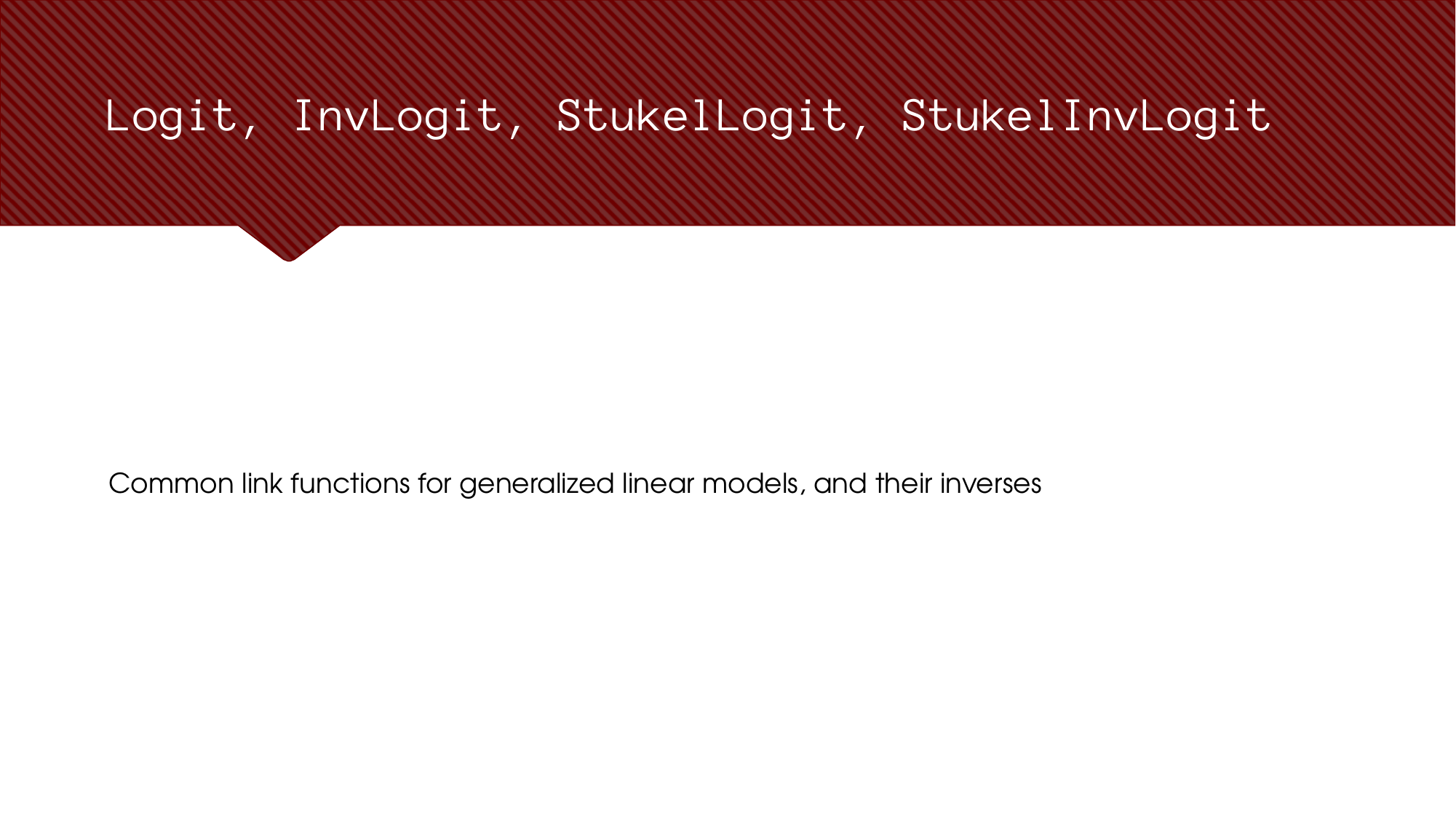

# Logit, InvLogit, StukelLogit, StukelInvLogit
Common link functions for generalized linear models, and their inverses